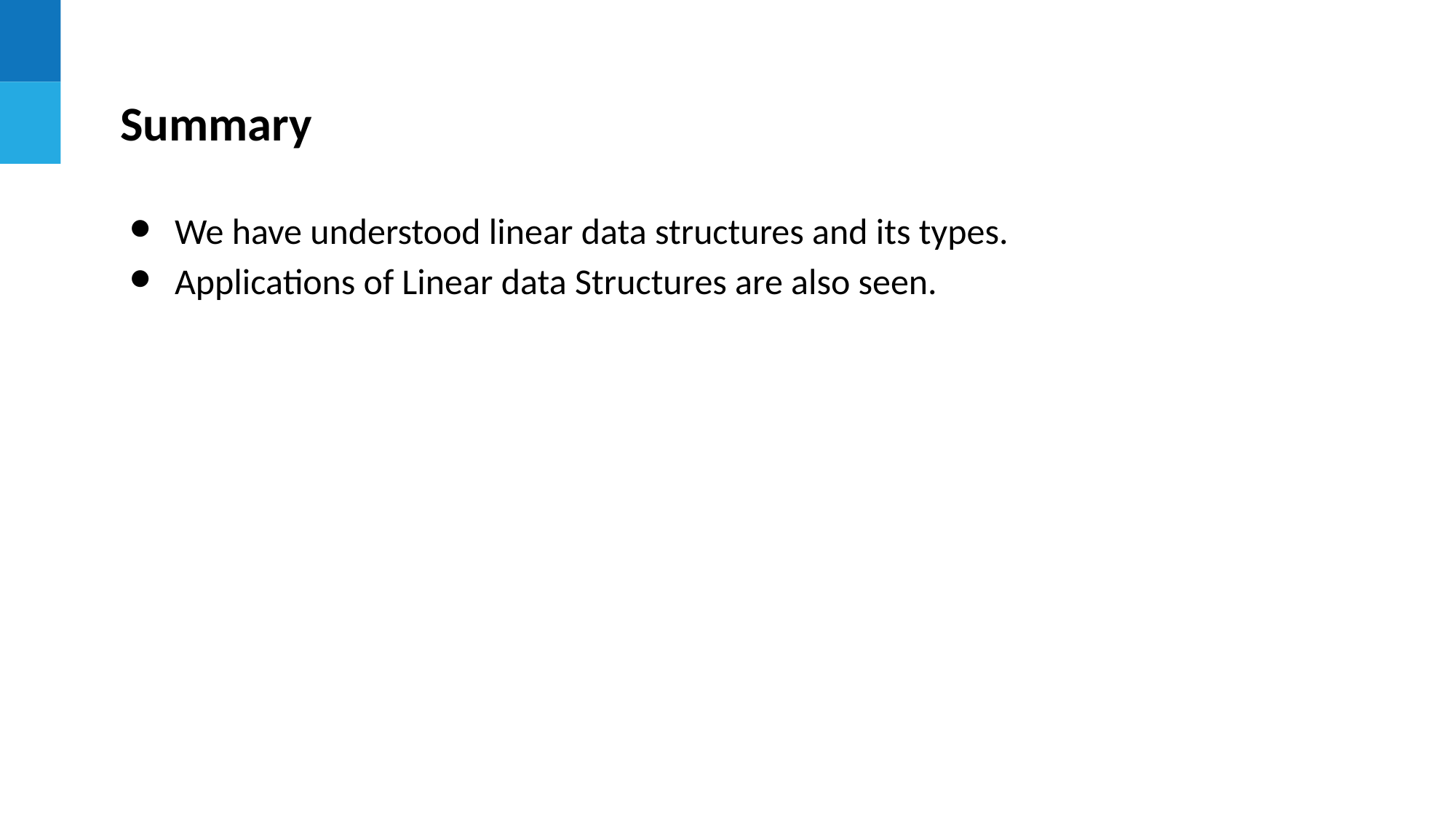

# Summary
We have understood linear data structures and its types.
Applications of Linear data Structures are also seen.